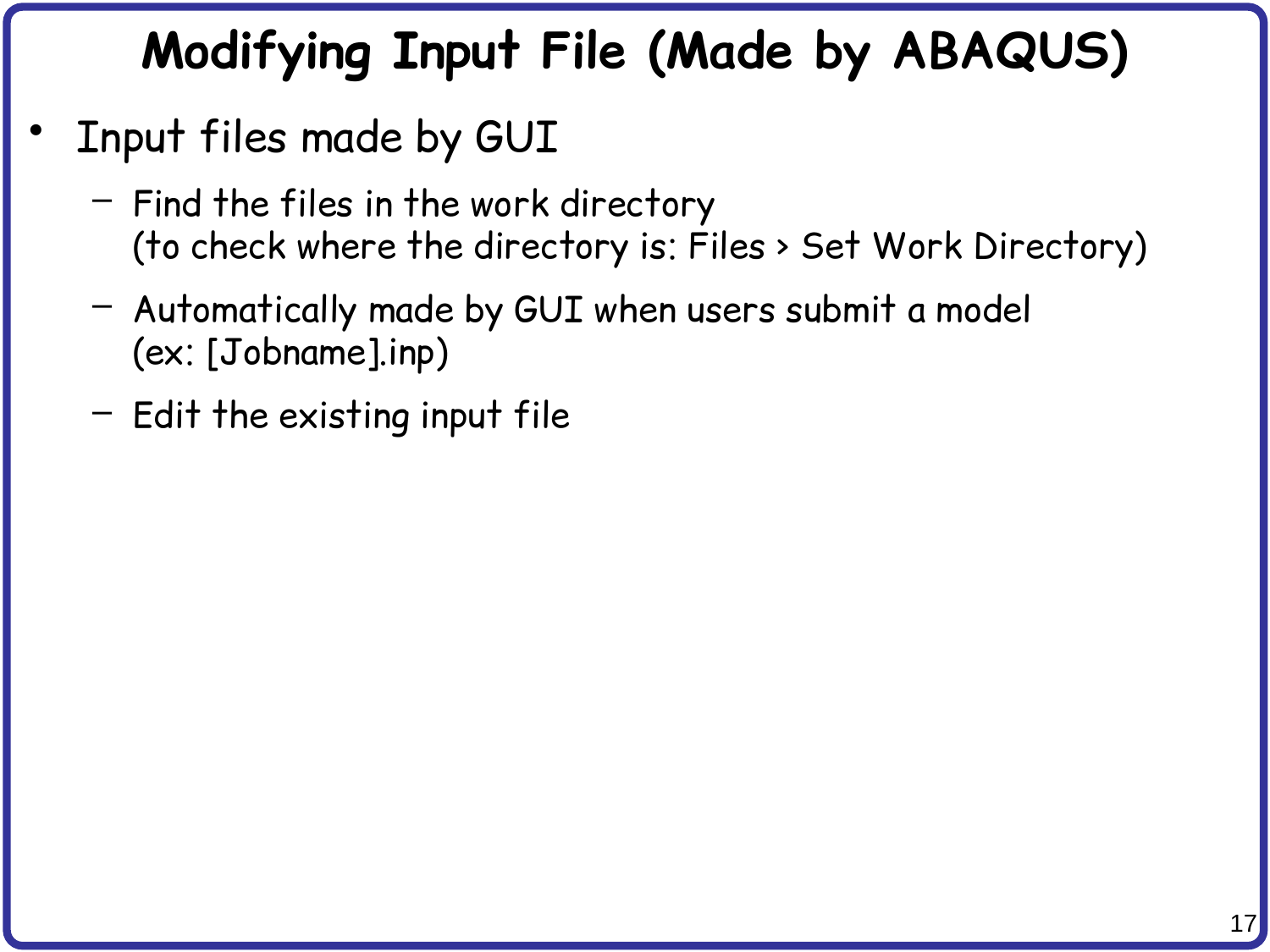

# Modifying Input File (Made by ABAQUS)
Input files made by GUI
Find the files in the work directory
(to check where the directory is: Files > Set Work Directory)
Automatically made by GUI when users submit a model
(ex: [Jobname].inp)
Edit the existing input file